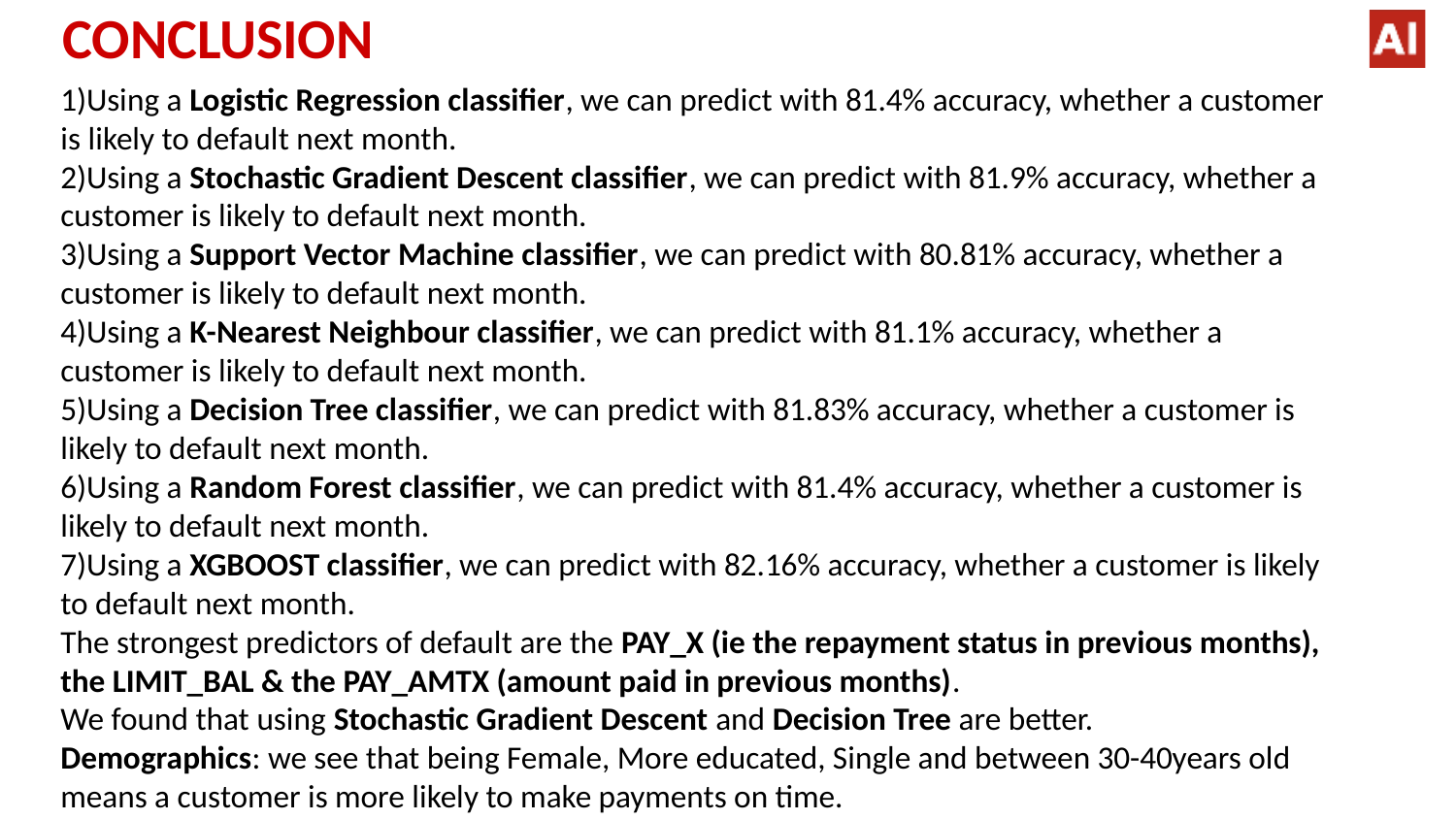

# CONCLUSION
1)Using a Logistic Regression classifier, we can predict with 81.4% accuracy, whether a customer is likely to default next month.
2)Using a Stochastic Gradient Descent classifier, we can predict with 81.9% accuracy, whether a customer is likely to default next month.
3)Using a Support Vector Machine classifier, we can predict with 80.81% accuracy, whether a customer is likely to default next month.
4)Using a K-Nearest Neighbour classifier, we can predict with 81.1% accuracy, whether a customer is likely to default next month.
5)Using a Decision Tree classifier, we can predict with 81.83% accuracy, whether a customer is likely to default next month.
6)Using a Random Forest classifier, we can predict with 81.4% accuracy, whether a customer is likely to default next month.
7)Using a XGBOOST classifier, we can predict with 82.16% accuracy, whether a customer is likely to default next month.
The strongest predictors of default are the PAY_X (ie the repayment status in previous months), the LIMIT_BAL & the PAY_AMTX (amount paid in previous months).
We found that using Stochastic Gradient Descent and Decision Tree are better.
Demographics: we see that being Female, More educated, Single and between 30-40years old means a customer is more likely to make payments on time.